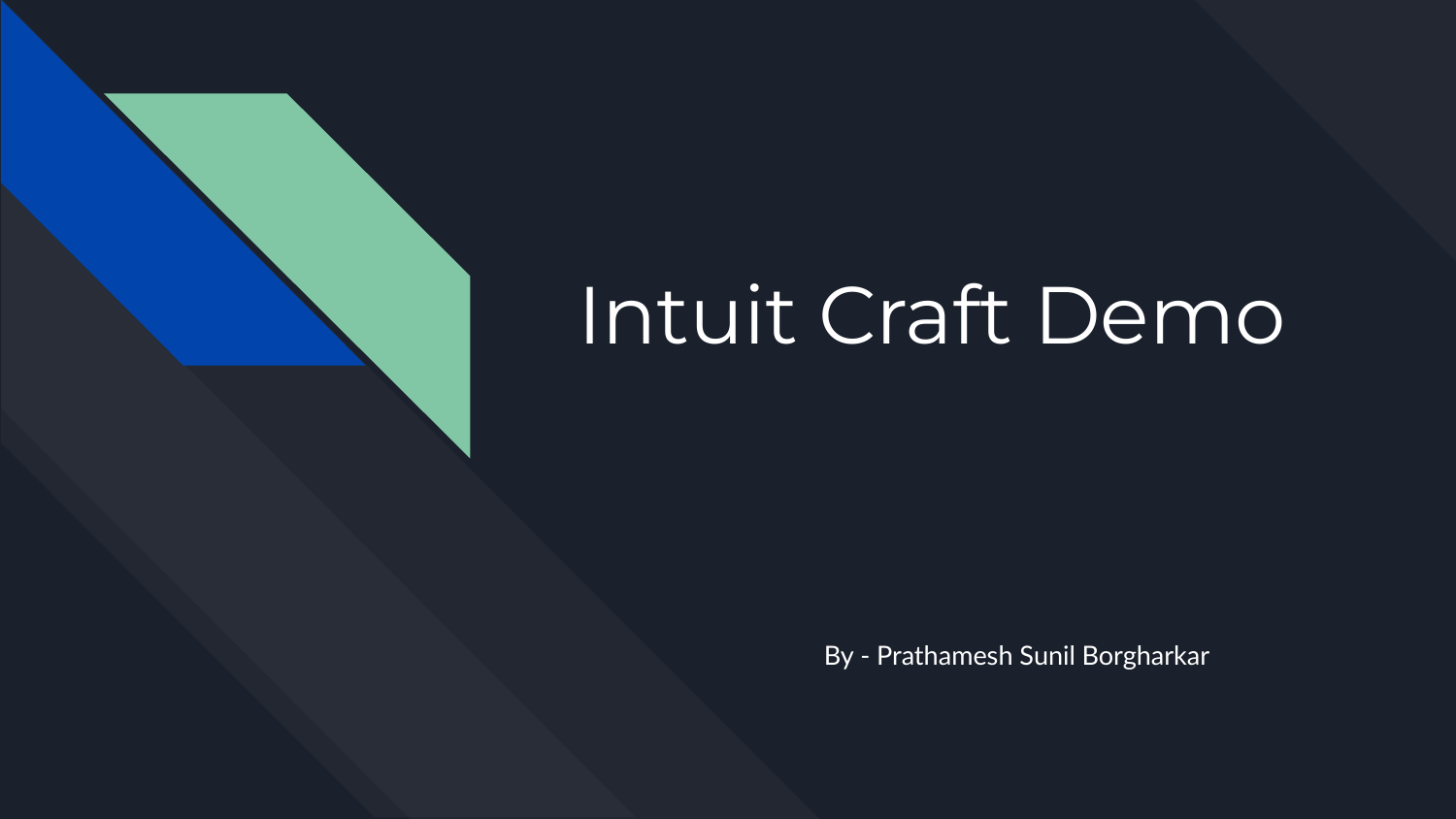

# Intuit Craft Demo
By - Prathamesh Sunil Borgharkar